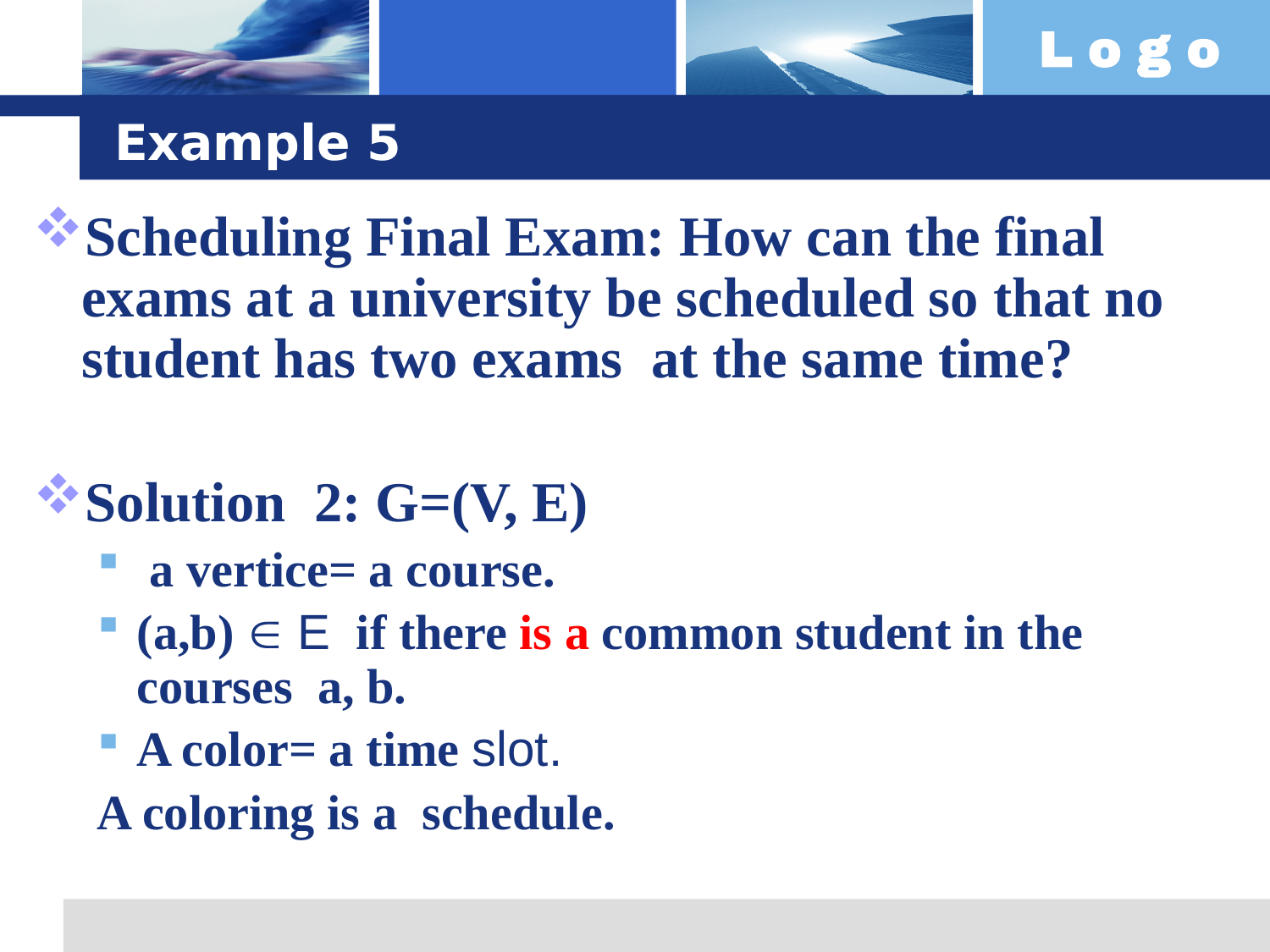

# Example 5
Scheduling Final Exam: How can the final exams at a university be scheduled so that no student has two exams  at the same time?

Solution  2: G=(V, E)
 a vertice= a course.
(a,b) ∈ E  if there is a common student in the courses  a, b.
A color= a time slot.
A coloring is a  schedule.